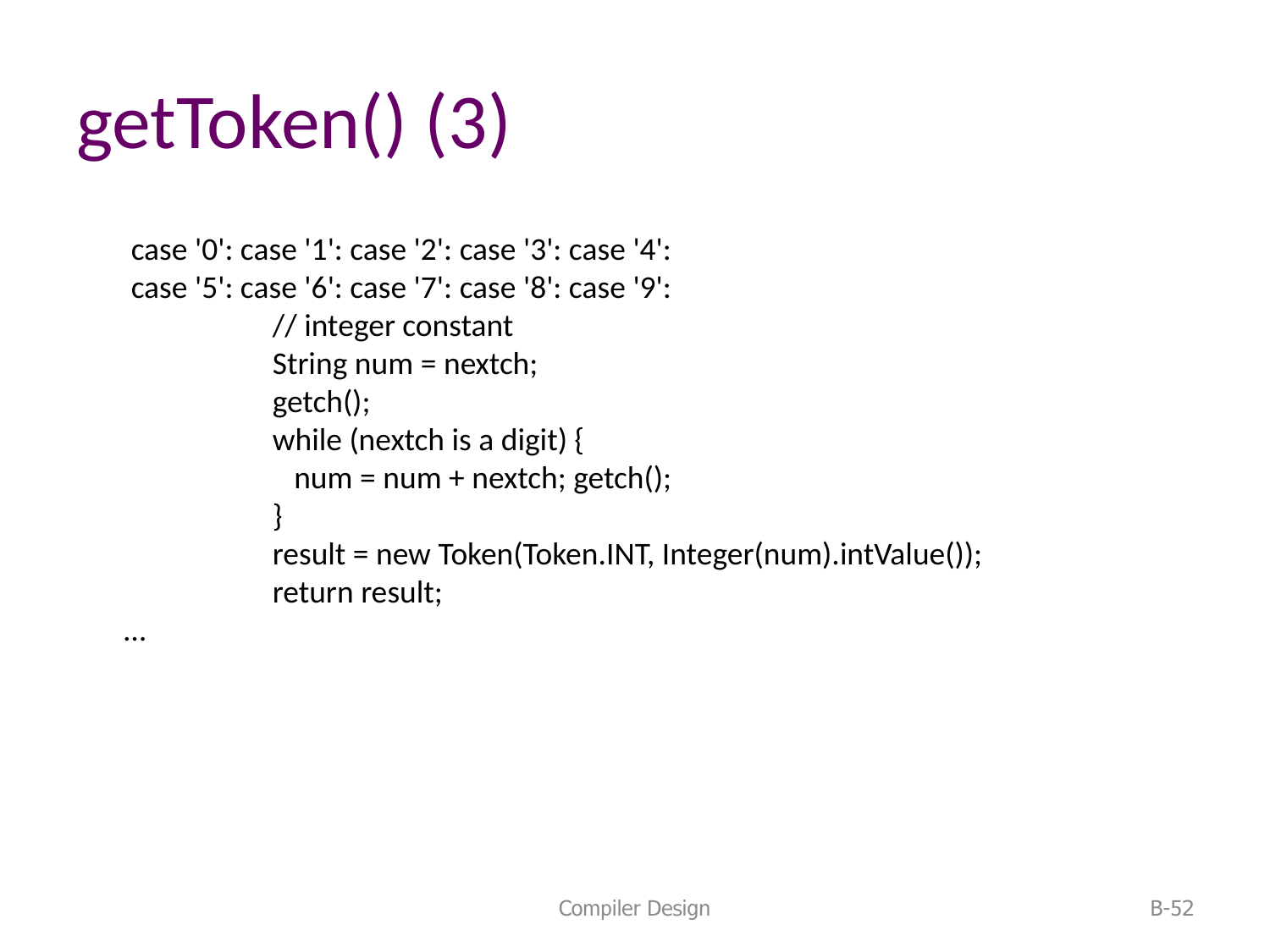

# getToken() (3)
	 case '0': case '1': case '2': case '3': case '4':
	 case '5': case '6': case '7': case '8': case '9':
		   // integer constant
		   String num = nextch;
		   getch();
		   while (nextch is a digit) {
		      num = num + nextch; getch();
		   }
		   result = new Token(Token.INT, Integer(num).intValue());
		   return result;
	…
Compiler Design
B-52